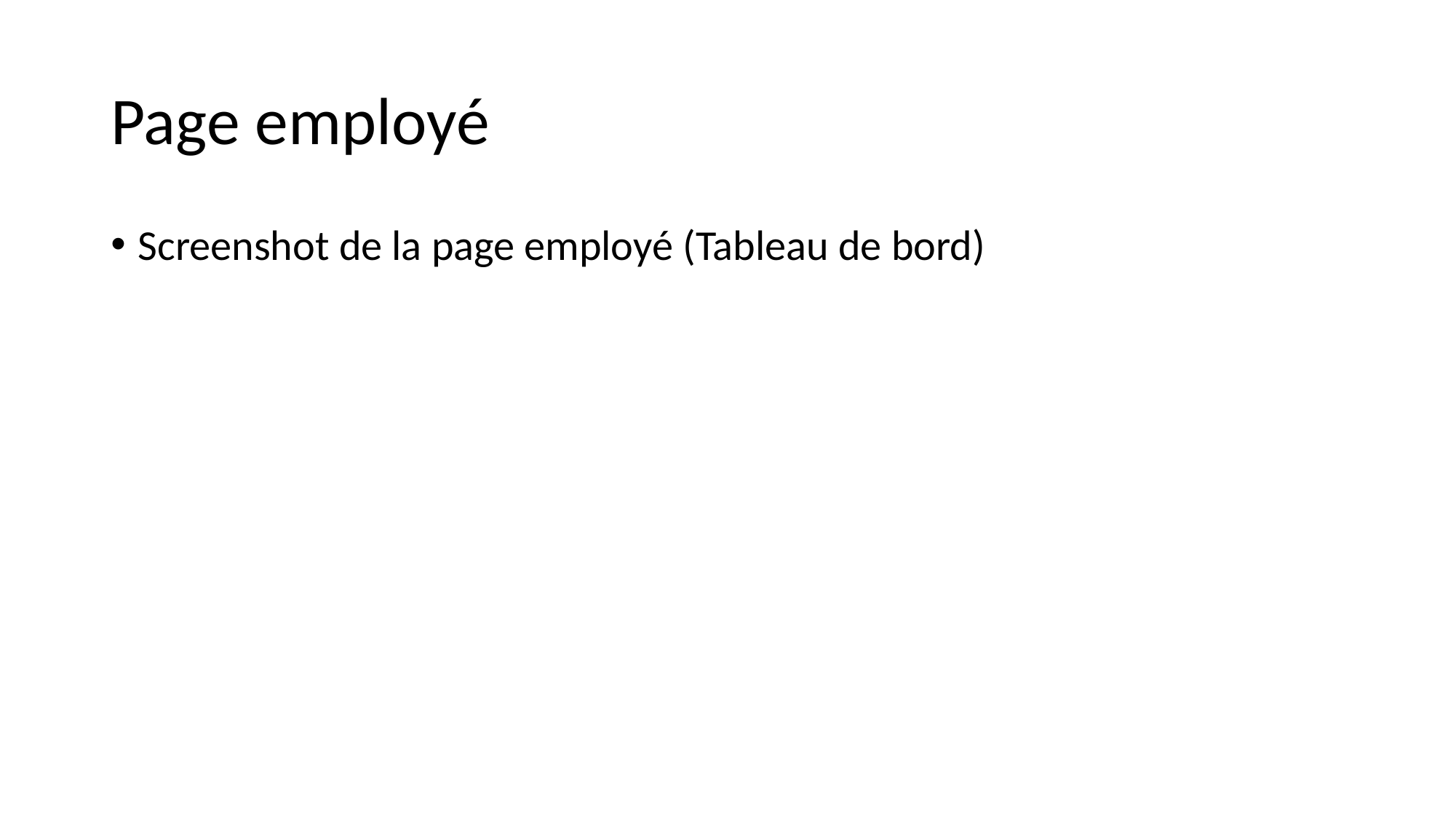

# Page employé
Screenshot de la page employé (Tableau de bord)